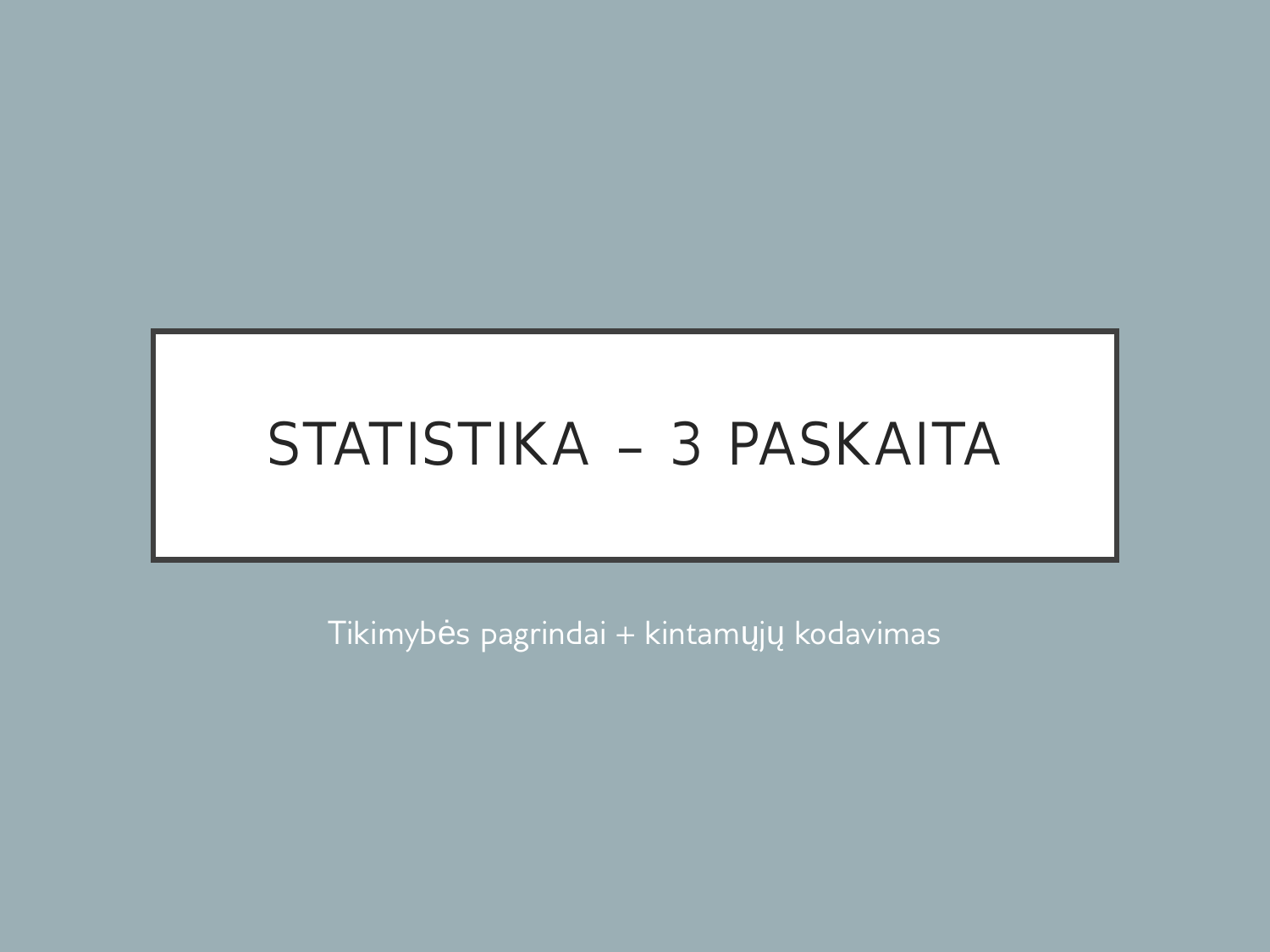

# Statistika – 3 paskaita
Tikimybės pagrindai + kintamųjų kodavimas